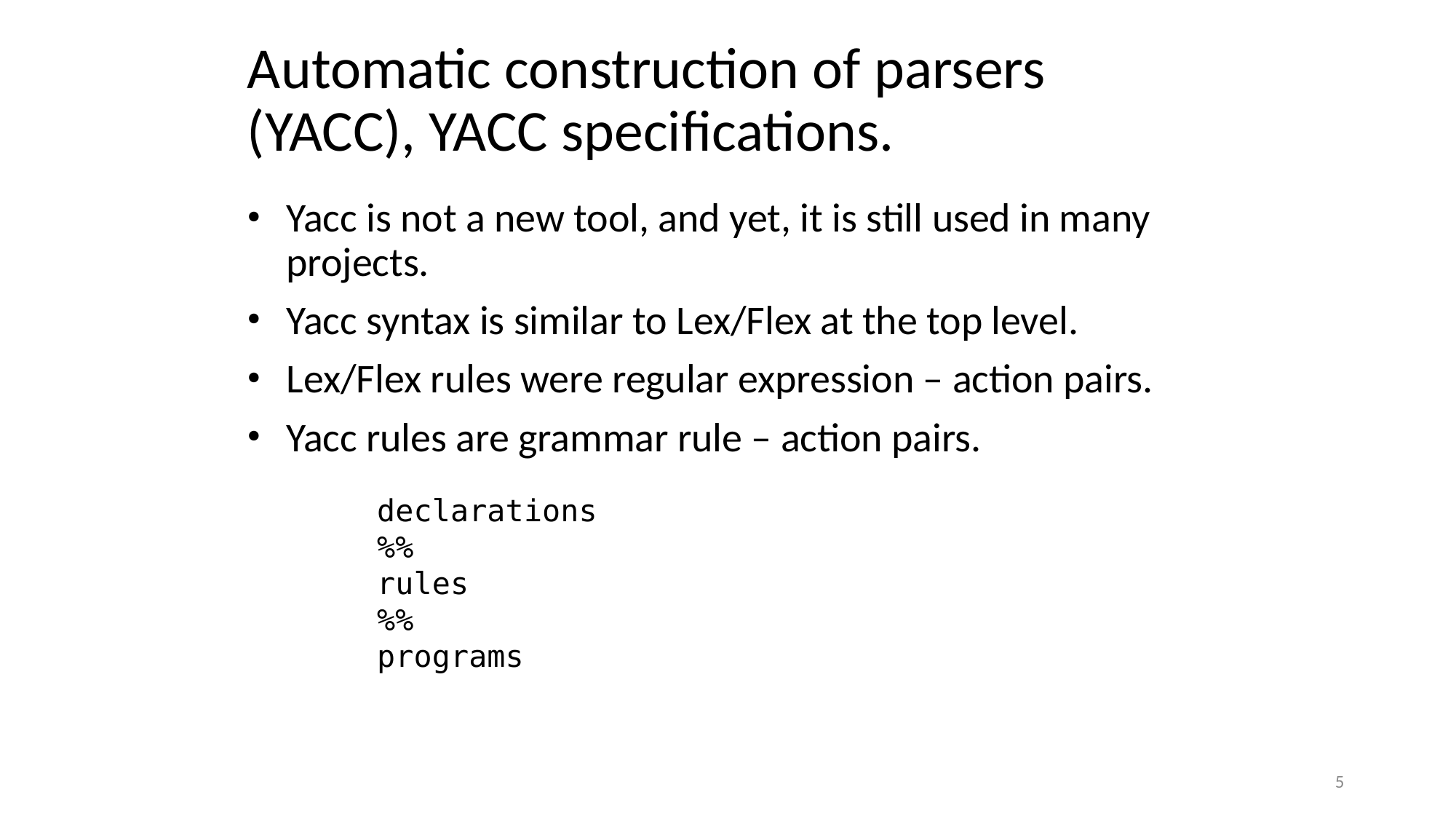

# Automatic construction of parsers (YACC), YACC specifications.
Yacc is not a new tool, and yet, it is still used in many projects.
Yacc syntax is similar to Lex/Flex at the top level.
Lex/Flex rules were regular expression – action pairs.
Yacc rules are grammar rule – action pairs.
declarations
%%
rules
%%
programs
5